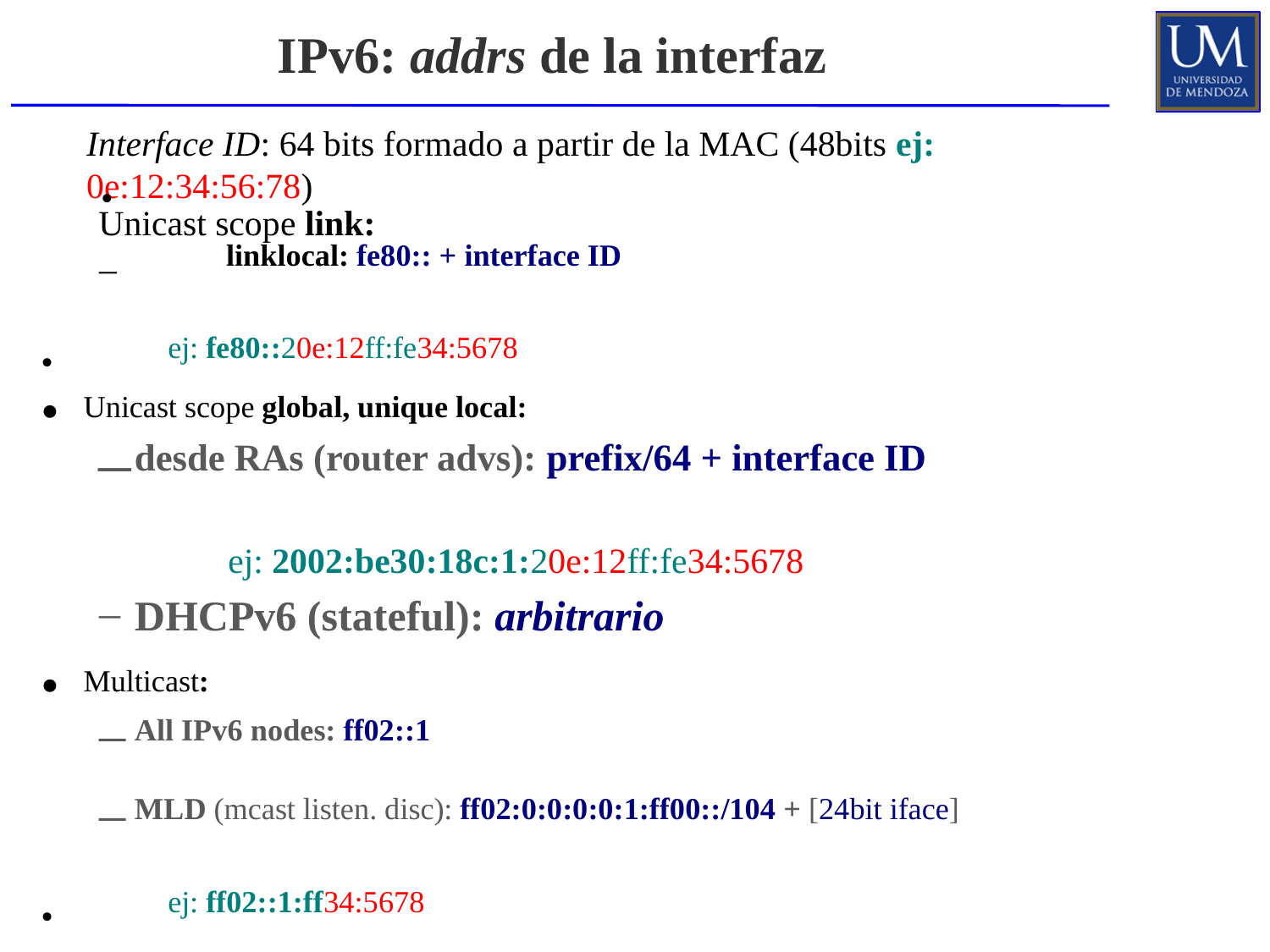

# IPv6: addrs de la interfaz
Interface ID: 64 bits formado a partir de la MAC (48bits ej: 0e:12:34:56:78)
•
Unicast scope link:
–	link­local: fe80:: + interface ID
•	ej: fe80::20e:12ff:fe34:5678
Unicast scope global, unique local:
desde RAs (router advs): prefix/64 + interface ID
ej: 2002:be30:18c:1:20e:12ff:fe34:5678
DHCPv6 (stateful): arbitrario
Multicast:
All IPv6 nodes: ff02::1
MLD (mcast listen. disc): ff02:0:0:0:0:1:ff00::/104 + [24bit iface]
•	ej: ff02::1:ff34:5678